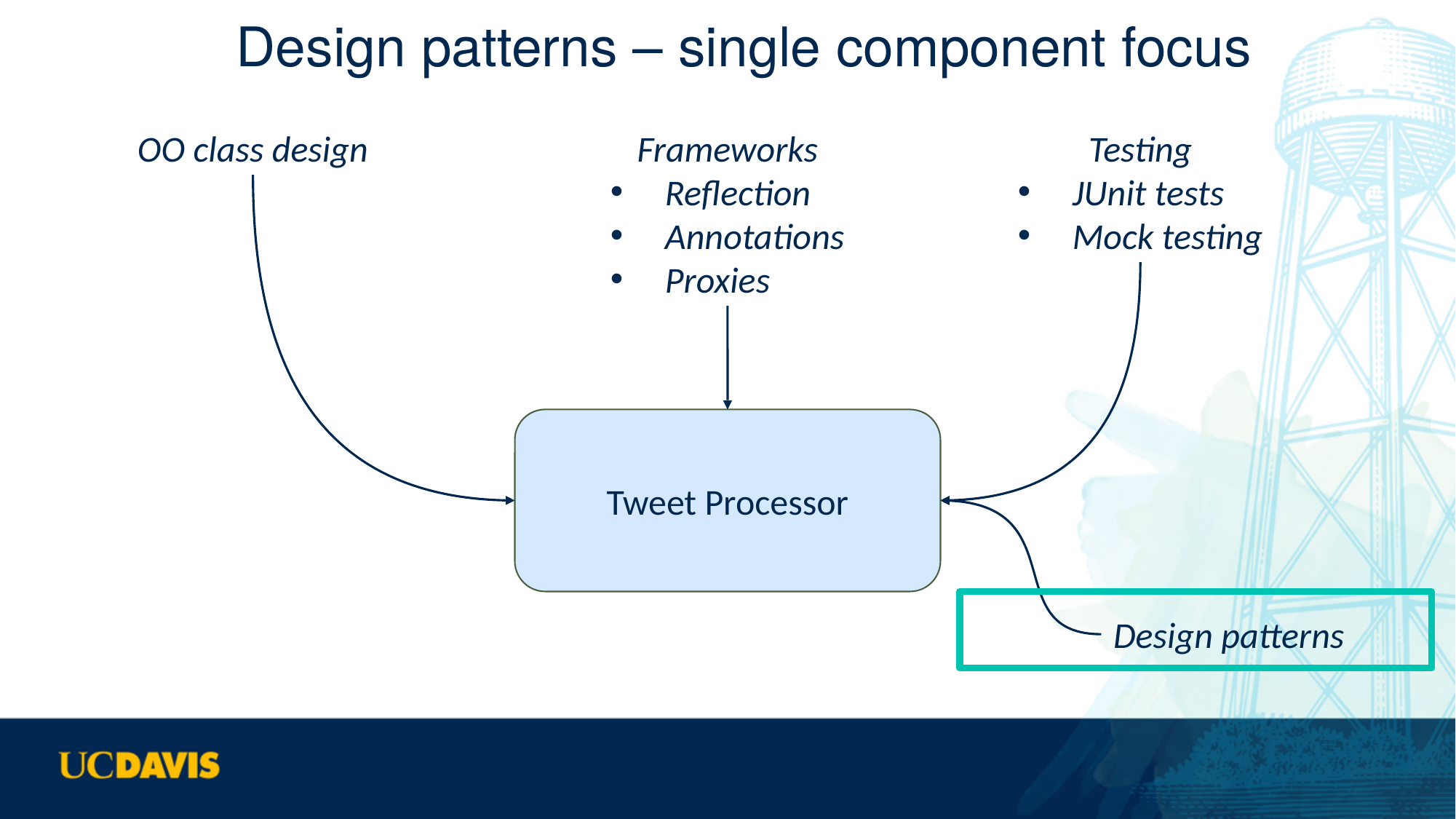

# Design patterns – single component focus
OO class design
Frameworks
Reflection
Annotations
Proxies
Testing
JUnit tests
Mock testing
Tweet Processor

Design patterns